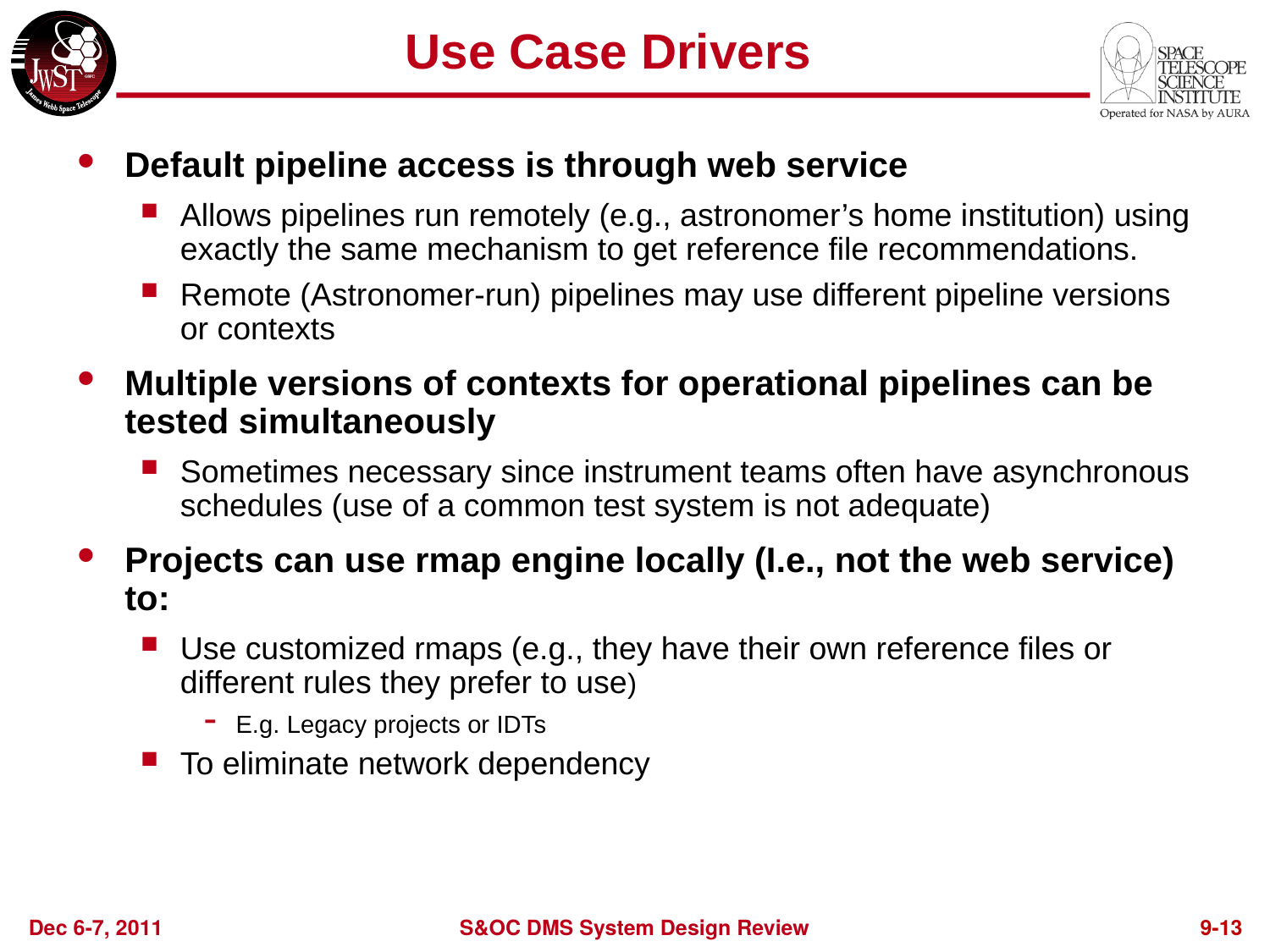

Use Case Drivers
Default pipeline access is through web service
Allows pipelines run remotely (e.g., astronomer’s home institution) using exactly the same mechanism to get reference file recommendations.
Remote (Astronomer-run) pipelines may use different pipeline versions or contexts
Multiple versions of contexts for operational pipelines can be tested simultaneously
Sometimes necessary since instrument teams often have asynchronous schedules (use of a common test system is not adequate)
Projects can use rmap engine locally (I.e., not the web service) to:
Use customized rmaps (e.g., they have their own reference files or different rules they prefer to use)
E.g. Legacy projects or IDTs
To eliminate network dependency
9-13

Dec 6-7, 2011
S&OC DMS System Design Review